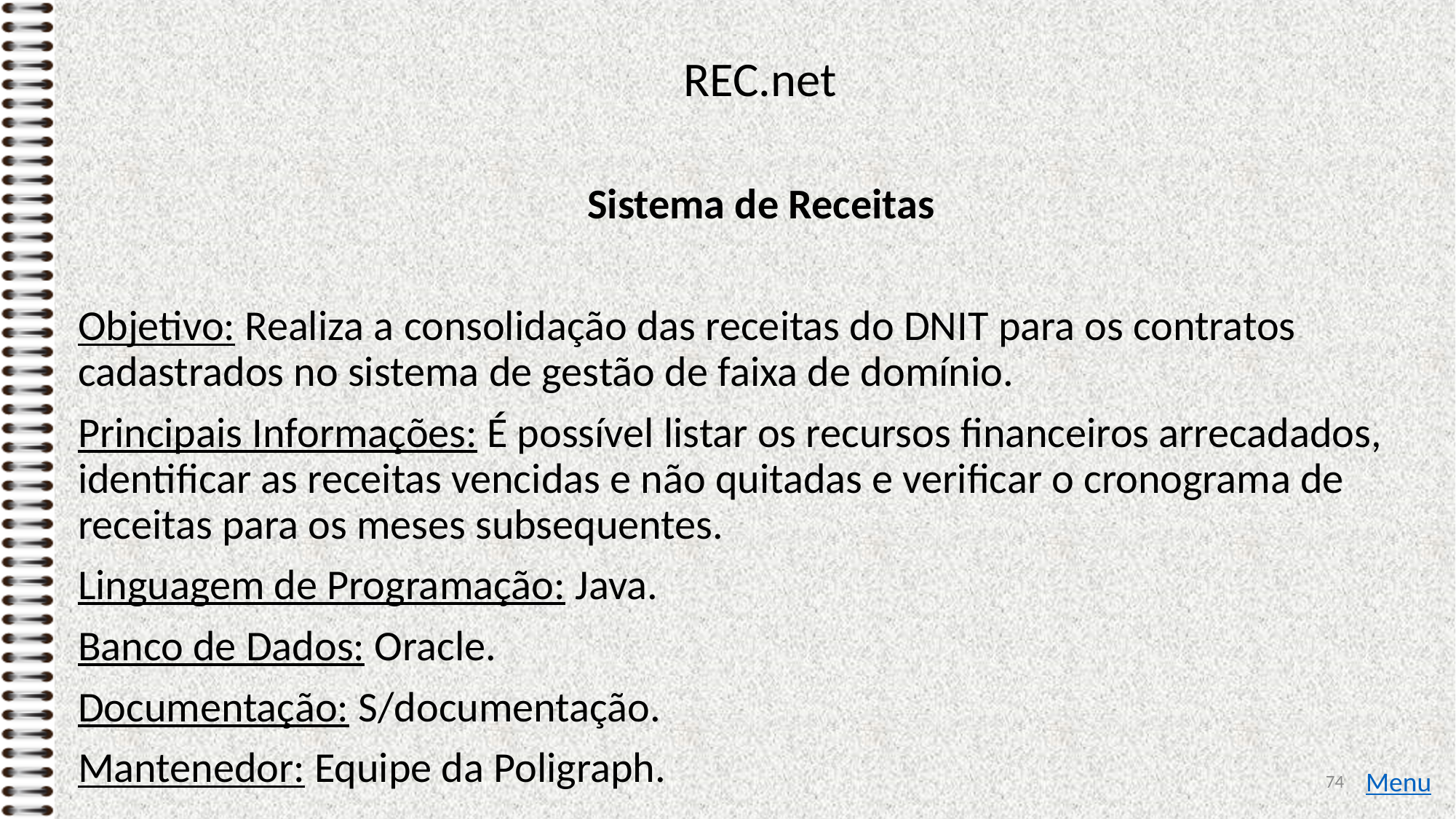

# REC.net

Sistema de Receitas

Objetivo: Realiza a consolidação das receitas do DNIT para os contratos cadastrados no sistema de gestão de faixa de domínio.
Principais Informações: É possível listar os recursos financeiros arrecadados, identificar as receitas vencidas e não quitadas e verificar o cronograma de receitas para os meses subsequentes.
Linguagem de Programação: Java.
Banco de Dados: Oracle.
Documentação: S/documentação.
Mantenedor: Equipe da Poligraph.

74
Menu